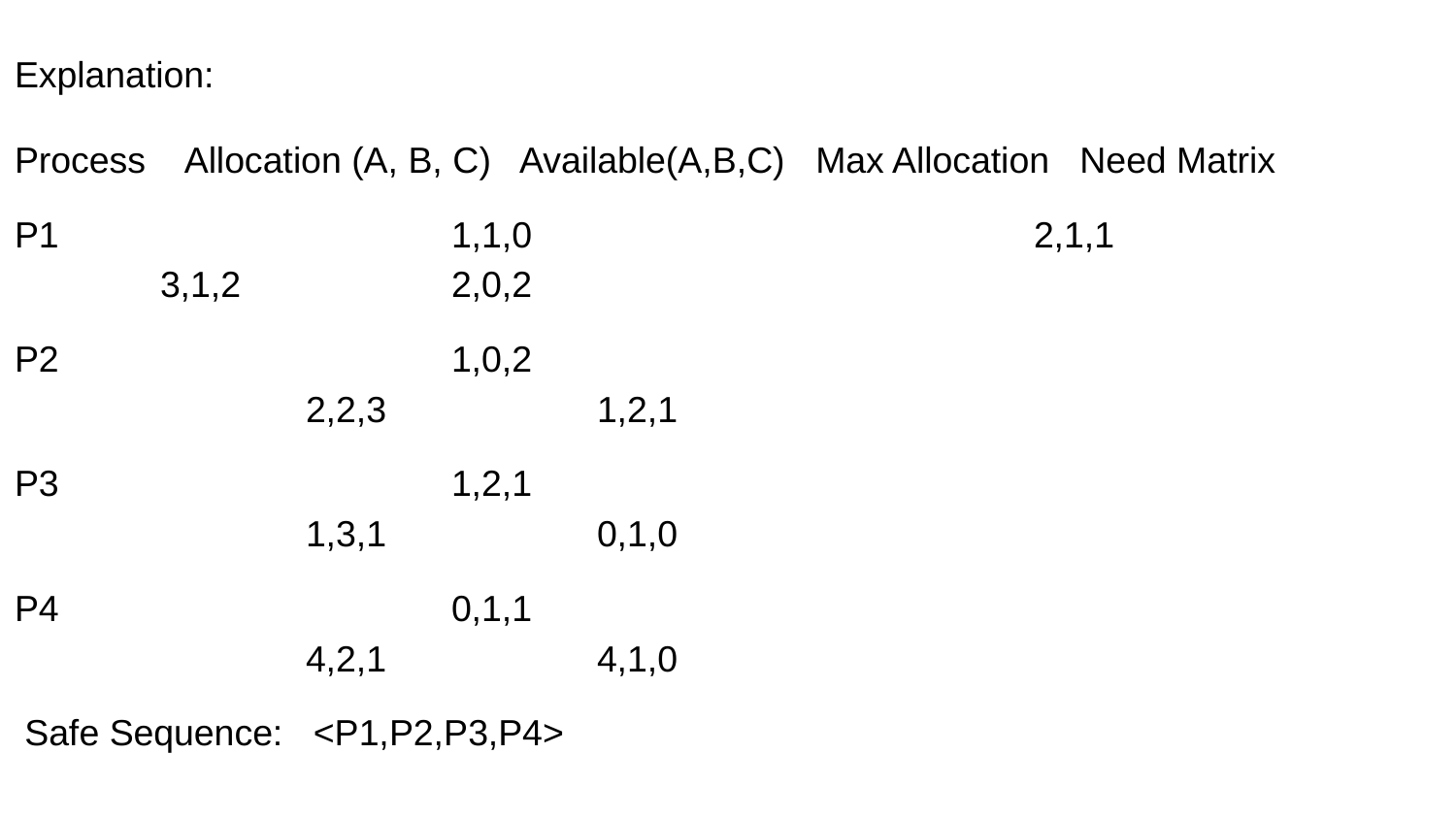

Explanation:

Process    Allocation (A, B, C)   Available(A,B,C)   Max Allocation   Need Matrix
P1			1,1,0				2,1,1			3,1,2		2,0,2
P2			1,0,2								2,2,3		1,2,1
P3			1,2,1								1,3,1		0,1,0
P4			0,1,1								4,2,1		4,1,0
 Safe Sequence:   <P1,P2,P3,P4>